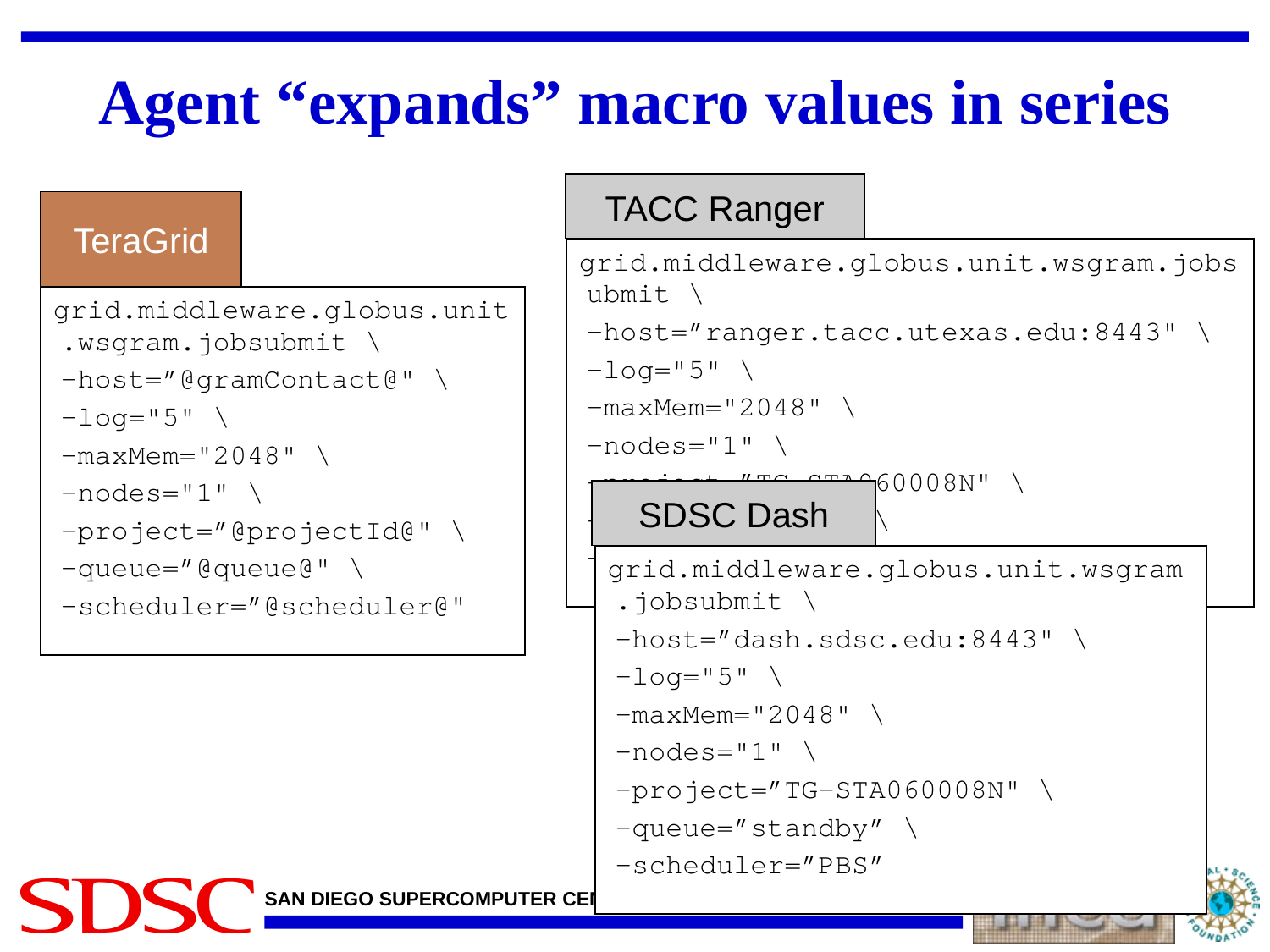

# Agent “expands” macro values in series
TACC Ranger
TeraGrid
grid.middleware.globus.unit.wsgram.jobsubmit \
	-host=”ranger.tacc.utexas.edu:8443" \
	-log="5" \
	-maxMem="2048" \
	-nodes="1" \
	-project=”TG-STA060008N" \
	-queue=”@queue@" \
	-scheduler=”@scheduler@"
grid.middleware.globus.unit.wsgram.jobsubmit \
	-host=”@gramContact@" \
	-log="5" \
	-maxMem="2048" \
	-nodes="1" \
	-project=”@projectId@" \
	-queue=”@queue@" \
	-scheduler=”@scheduler@"
SDSC Dash
grid.middleware.globus.unit.wsgram.jobsubmit \
	-host=”dash.sdsc.edu:8443" \
	-log="5" \
	-maxMem="2048" \
	-nodes="1" \
	-project=”TG-STA060008N" \
	-queue=”standby” \
	-scheduler=”PBS”